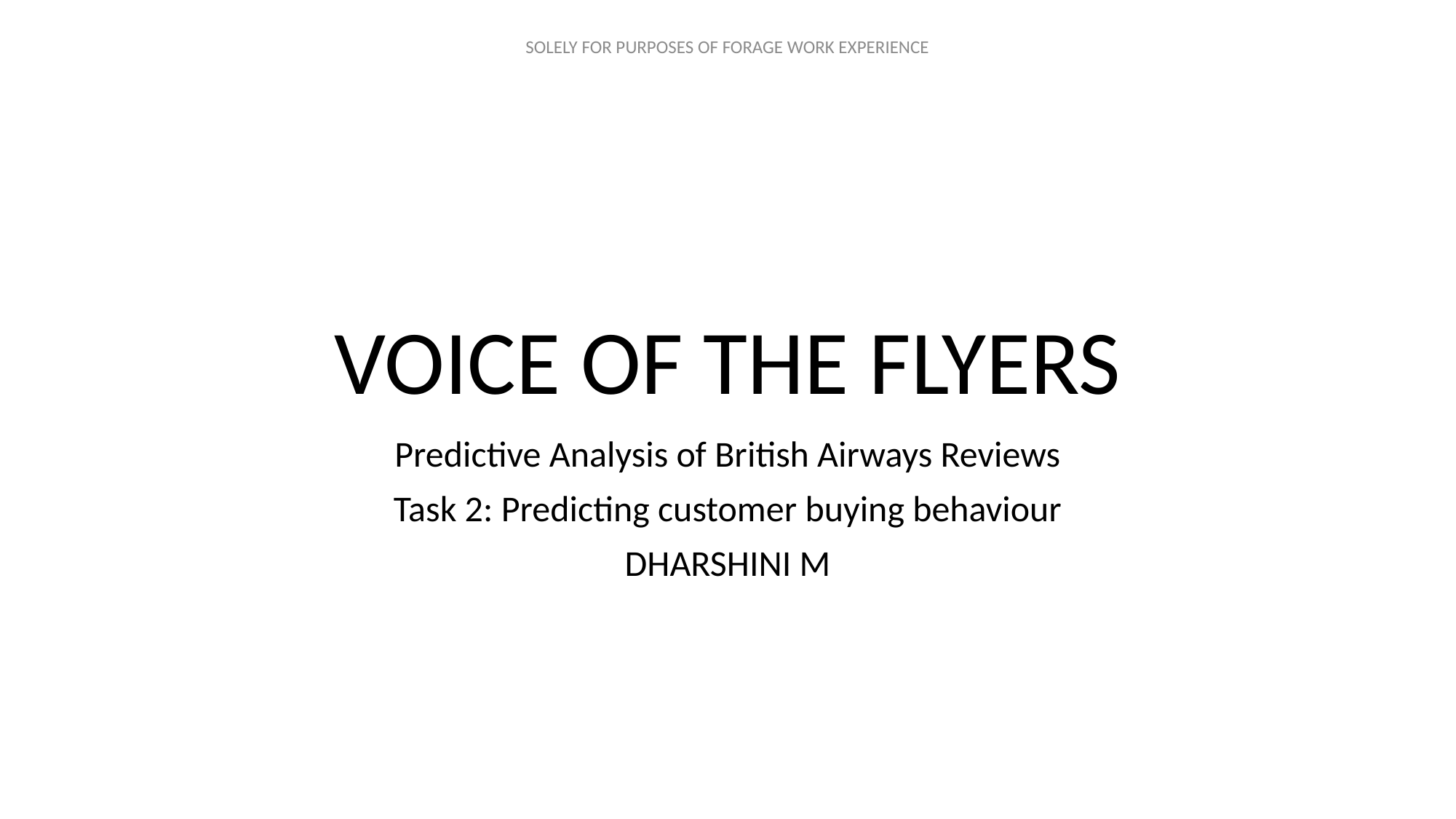

# VOICE OF THE FLYERS
Predictive Analysis of British Airways Reviews
Task 2: Predicting customer buying behaviour
DHARSHINI M